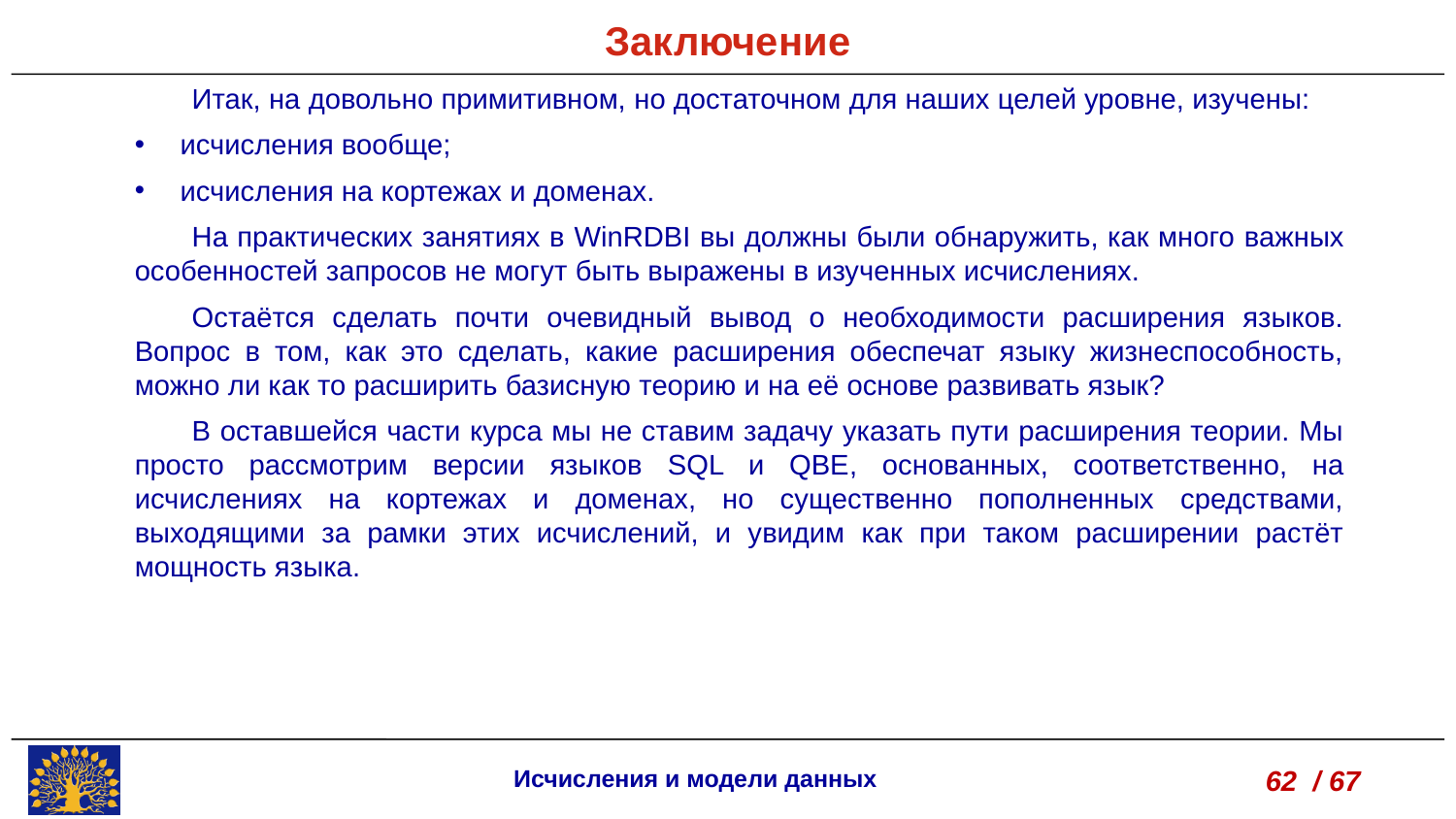

Заключение
Итак, на довольно примитивном, но достаточном для наших целей уровне, изучены:
исчисления вообще;
исчисления на кортежах и доменах.
На практических занятиях в WinRDBI вы должны были обнаружить, как много важных особенностей запросов не могут быть выражены в изученных исчислениях.
Остаётся сделать почти очевидный вывод о необходимости расширения языков. Вопрос в том, как это сделать, какие расширения обеспечат языку жизнеспособность, можно ли как то расширить базисную теорию и на её основе развивать язык?
В оставшейся части курса мы не ставим задачу указать пути расширения теории. Мы просто рассмотрим версии языков SQL и QBE, основанных, соответственно, на исчислениях на кортежах и доменах, но существенно пополненных средствами, выходящими за рамки этих исчислений, и увидим как при таком расширении растёт мощность языка.